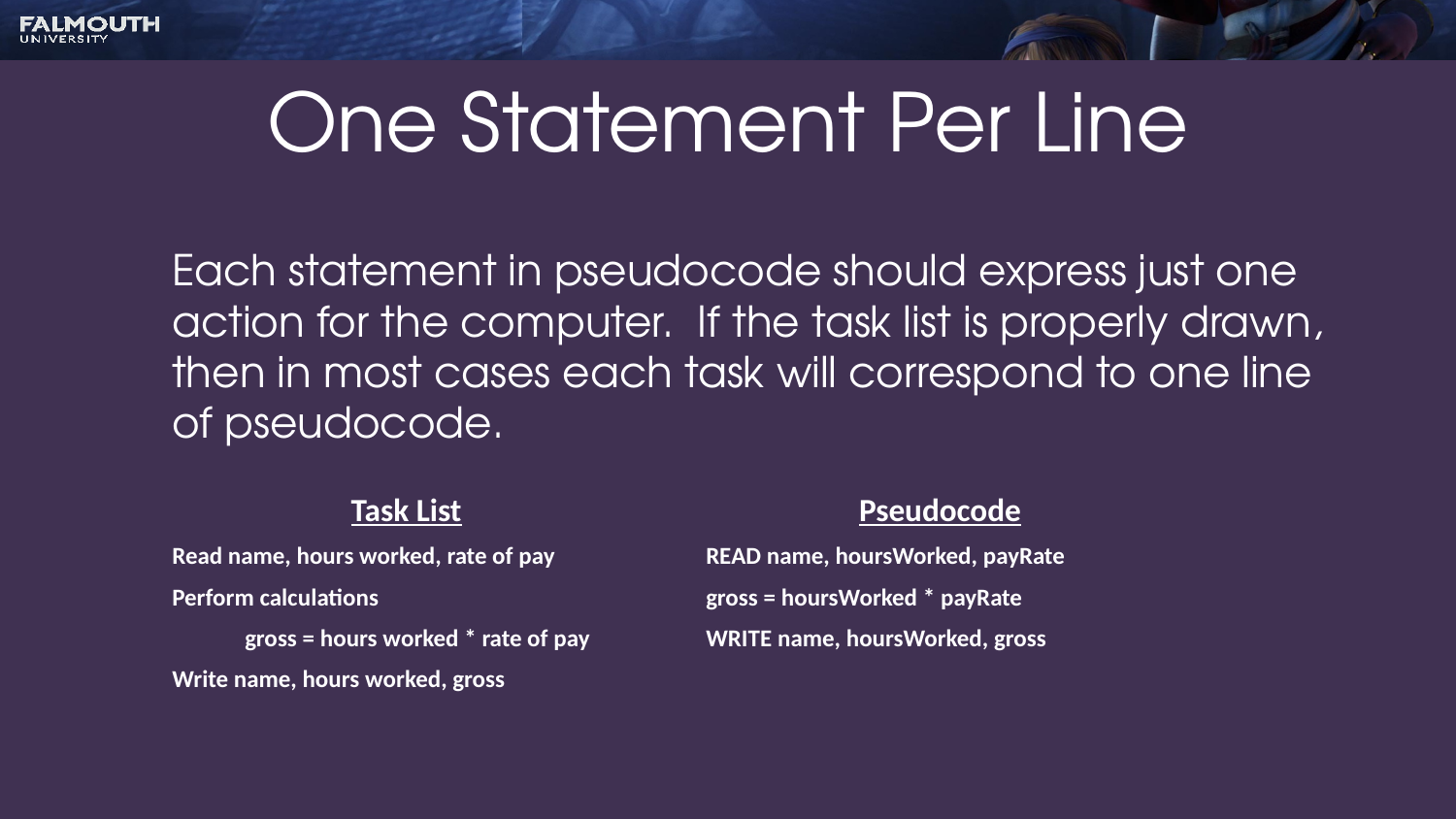

# One Statement Per Line
	Each statement in pseudocode should express just one action for the computer.  If the task list is properly drawn, then in most cases each task will correspond to one line of pseudocode.
Task List
Read name, hours worked, rate of pay
Perform calculations
gross = hours worked * rate of pay
Write name, hours worked, gross
Pseudocode
READ name, hoursWorked, payRate
gross = hoursWorked * payRate
WRITE name, hoursWorked, gross